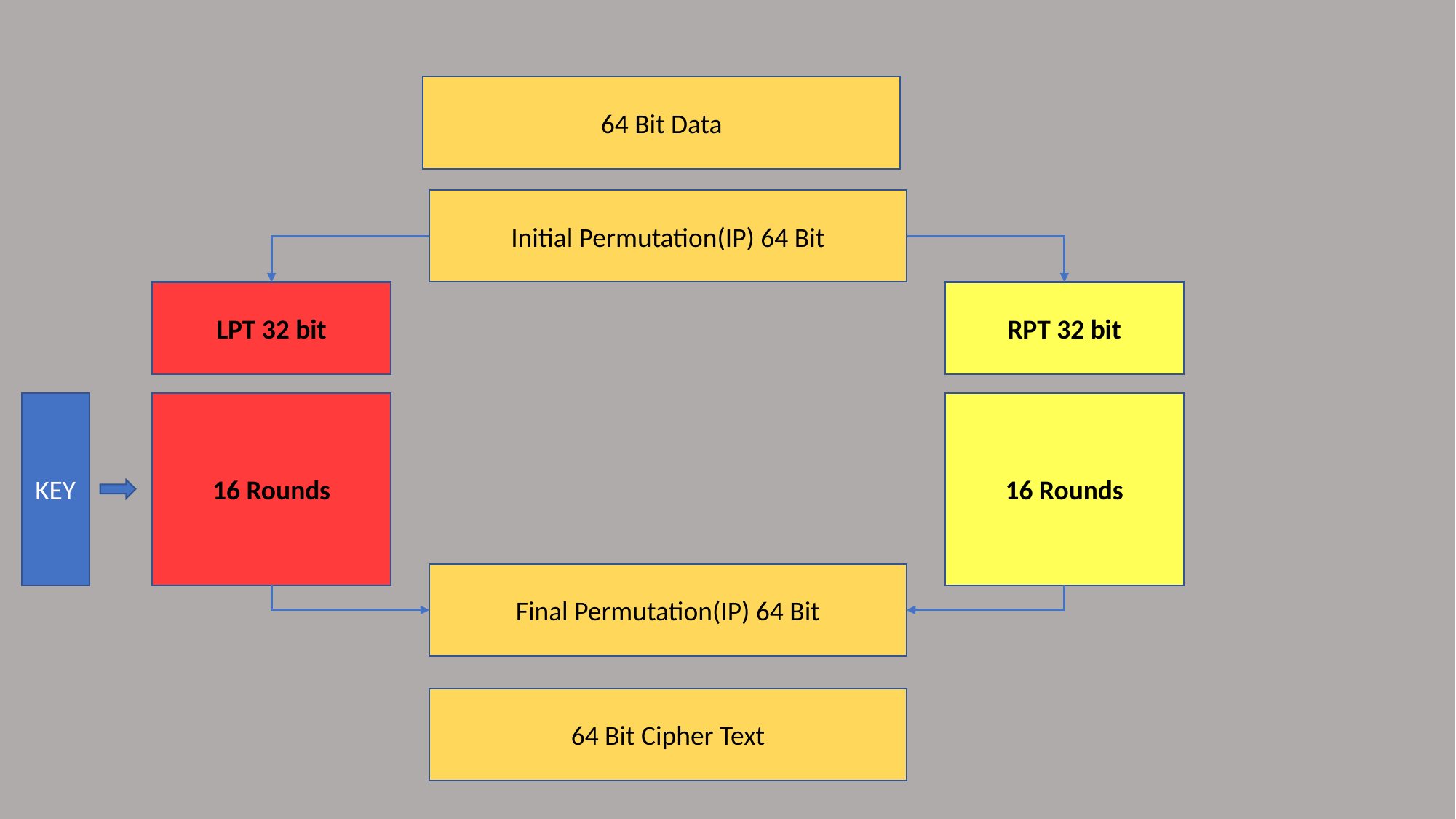

64 Bit Data
Initial Permutation(IP) 64 Bit
LPT 32 bit
RPT 32 bit
KEY
16 Rounds
16 Rounds

Final Permutation(IP) 64 Bit
64 Bit Cipher Text